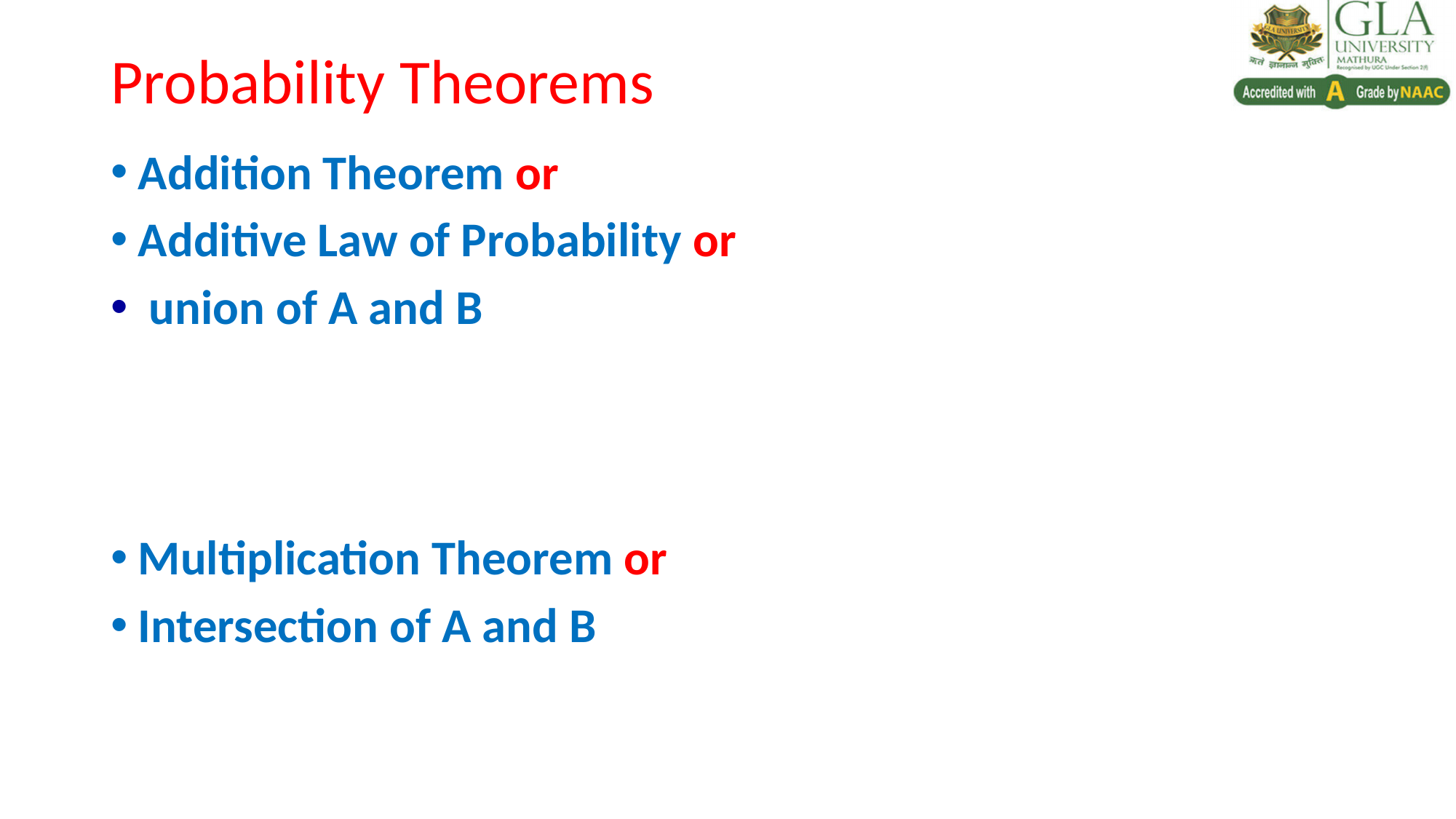

# Probability Theorems
Addition Theorem or
Additive Law of Probability or
 union of A and B

Multiplication Theorem or
Intersection of A and B